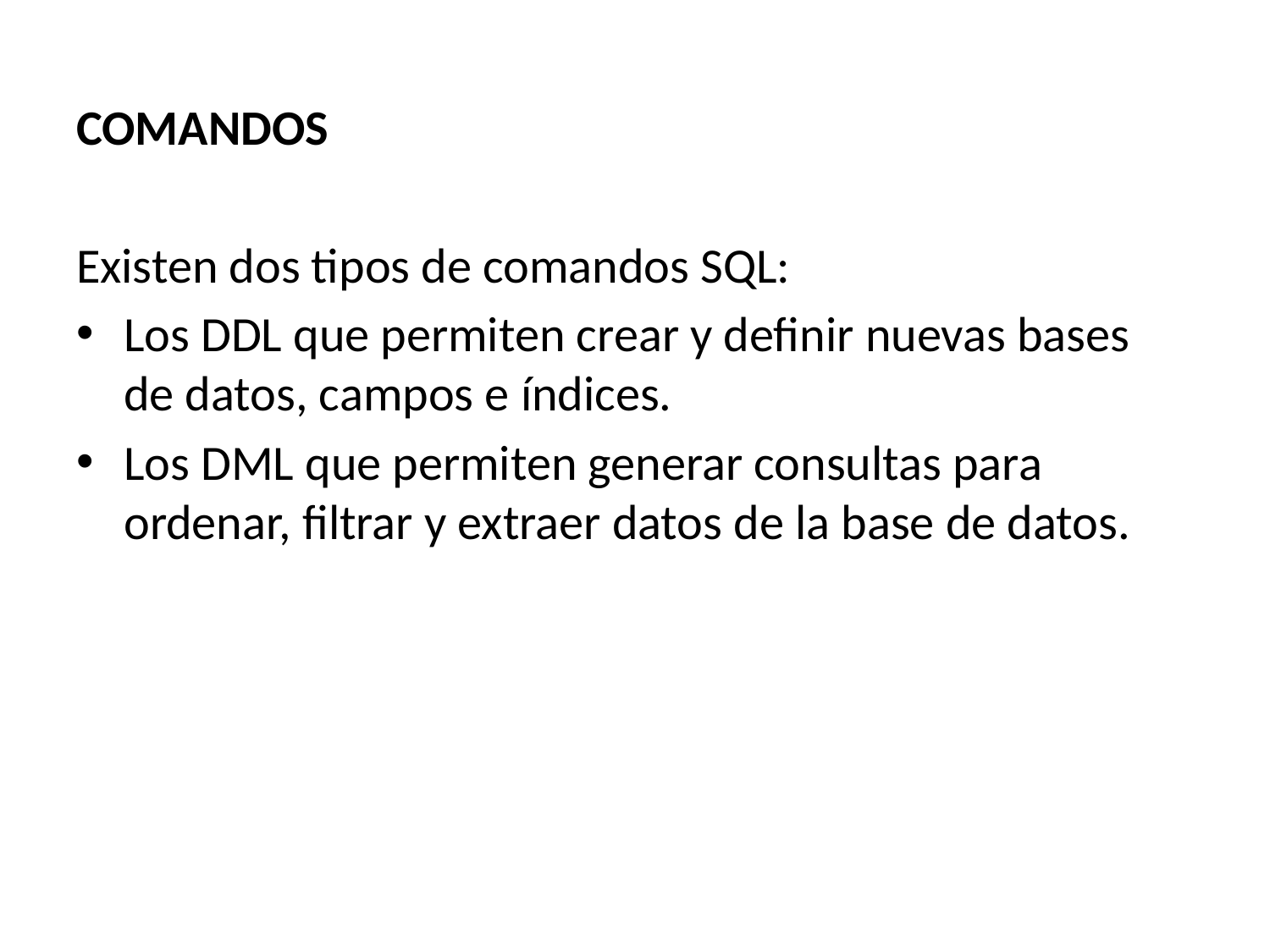

COMANDOS

Existen dos tipos de comandos SQL:
Los DDL que permiten crear y definir nuevas bases de datos, campos e índices.
Los DML que permiten generar consultas para ordenar, filtrar y extraer datos de la base de datos.